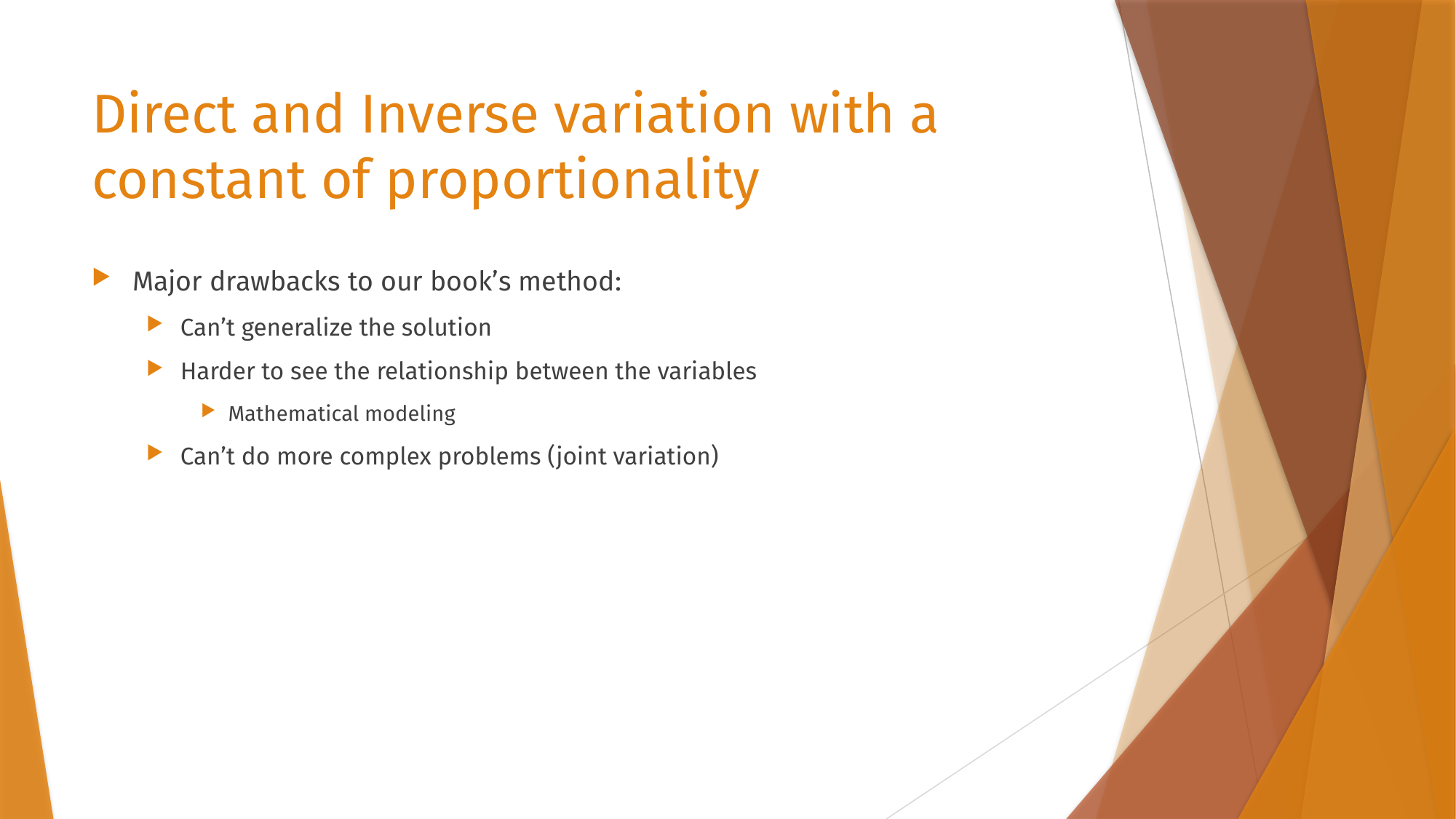

# Direct and Inverse variation with a constant of proportionality
Major drawbacks to our book’s method:
Can’t generalize the solution
Harder to see the relationship between the variables
Mathematical modeling
Can’t do more complex problems (joint variation)